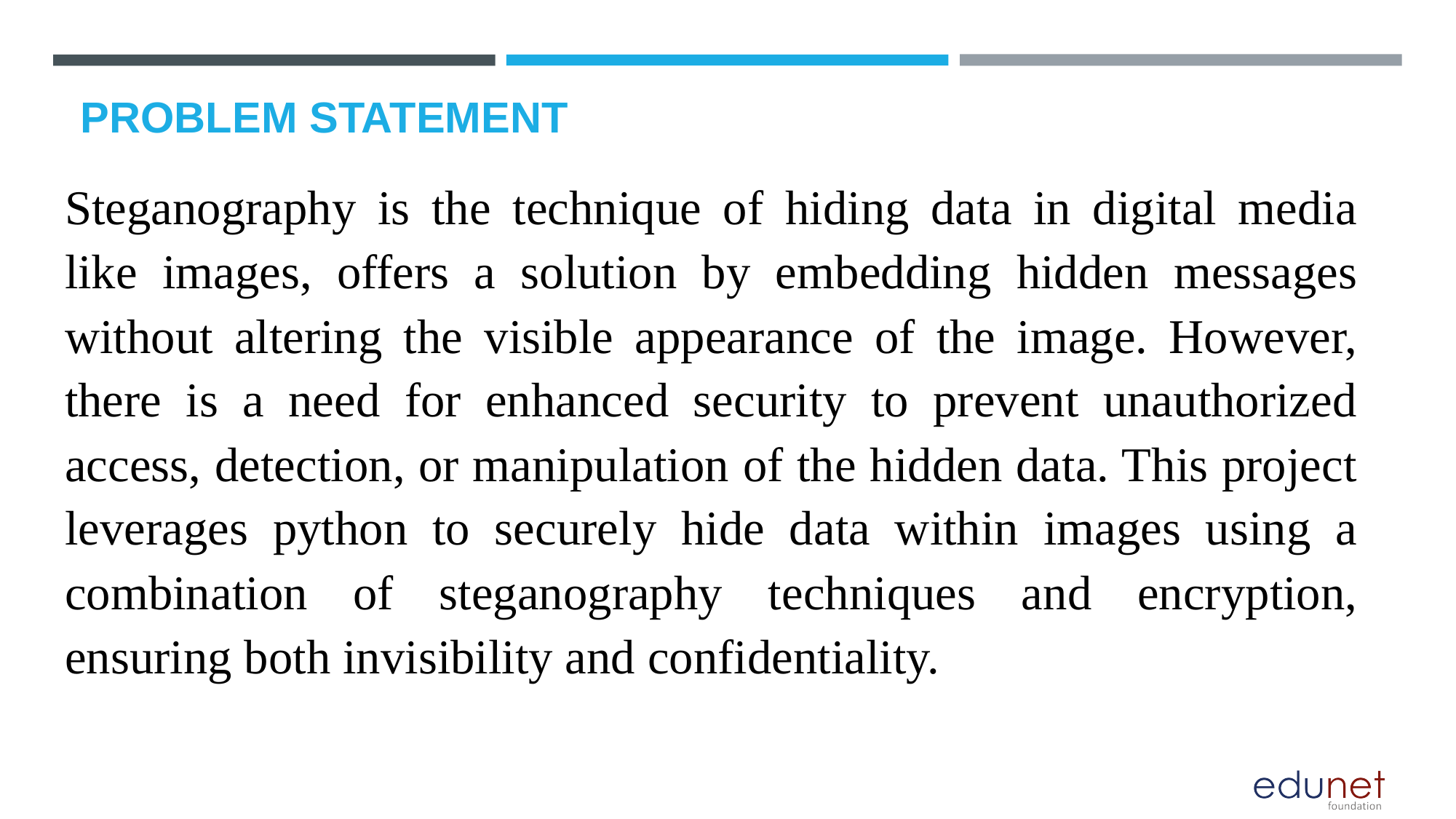

# PROBLEM STATEMENT
Steganography is the technique of hiding data in digital media like images, offers a solution by embedding hidden messages without altering the visible appearance of the image. However, there is a need for enhanced security to prevent unauthorized access, detection, or manipulation of the hidden data. This project leverages python to securely hide data within images using a combination of steganography techniques and encryption, ensuring both invisibility and confidentiality.